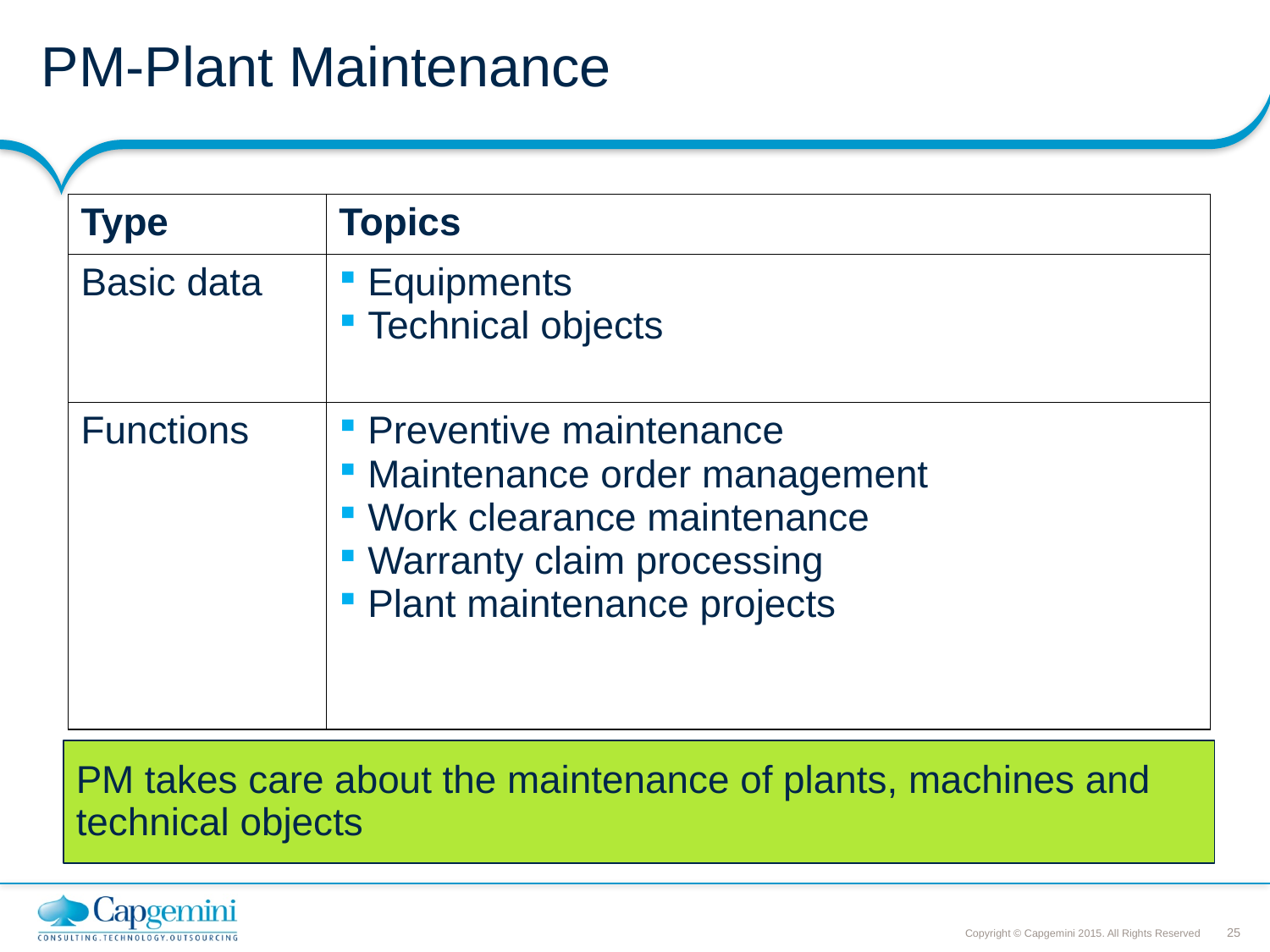

# PM-Plant Maintenance
| Type | Topics |
| --- | --- |
| Basic data | Equipments Technical objects |
| Functions | Preventive maintenance Maintenance order management Work clearance maintenance Warranty claim processing Plant maintenance projects |
PM takes care about the maintenance of plants, machines and technical objects